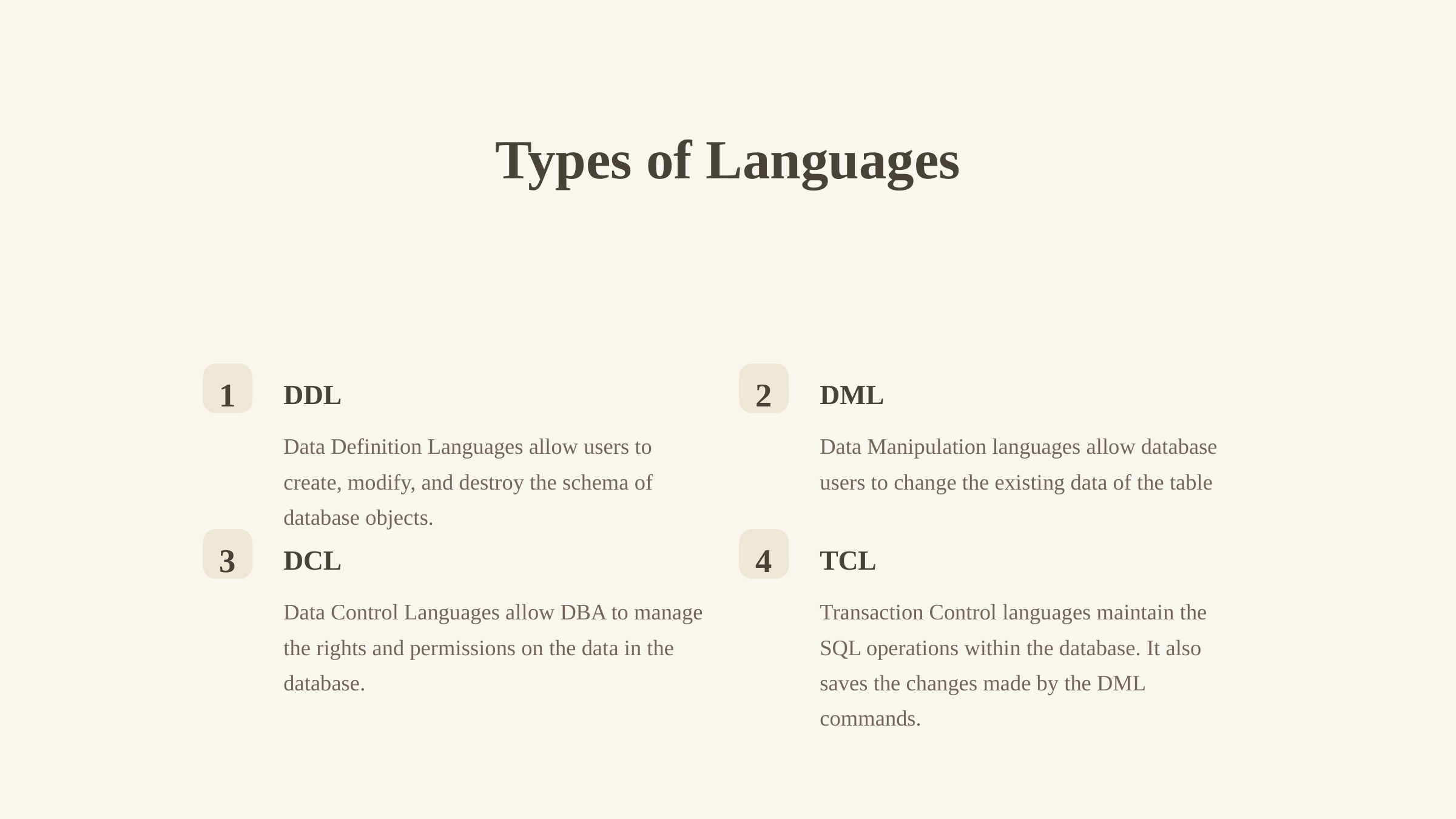

Types of Languages

1
2
DDL
DML
Data Definition Languages allow users to create, modify, and destroy the schema of database objects.
Data Manipulation languages allow database users to change the existing data of the table

3
4
DCL
TCL
Data Control Languages allow DBA to manage the rights and permissions on the data in the database.

Transaction Control languages maintain the SQL operations within the database. It also saves the changes made by the DML commands.